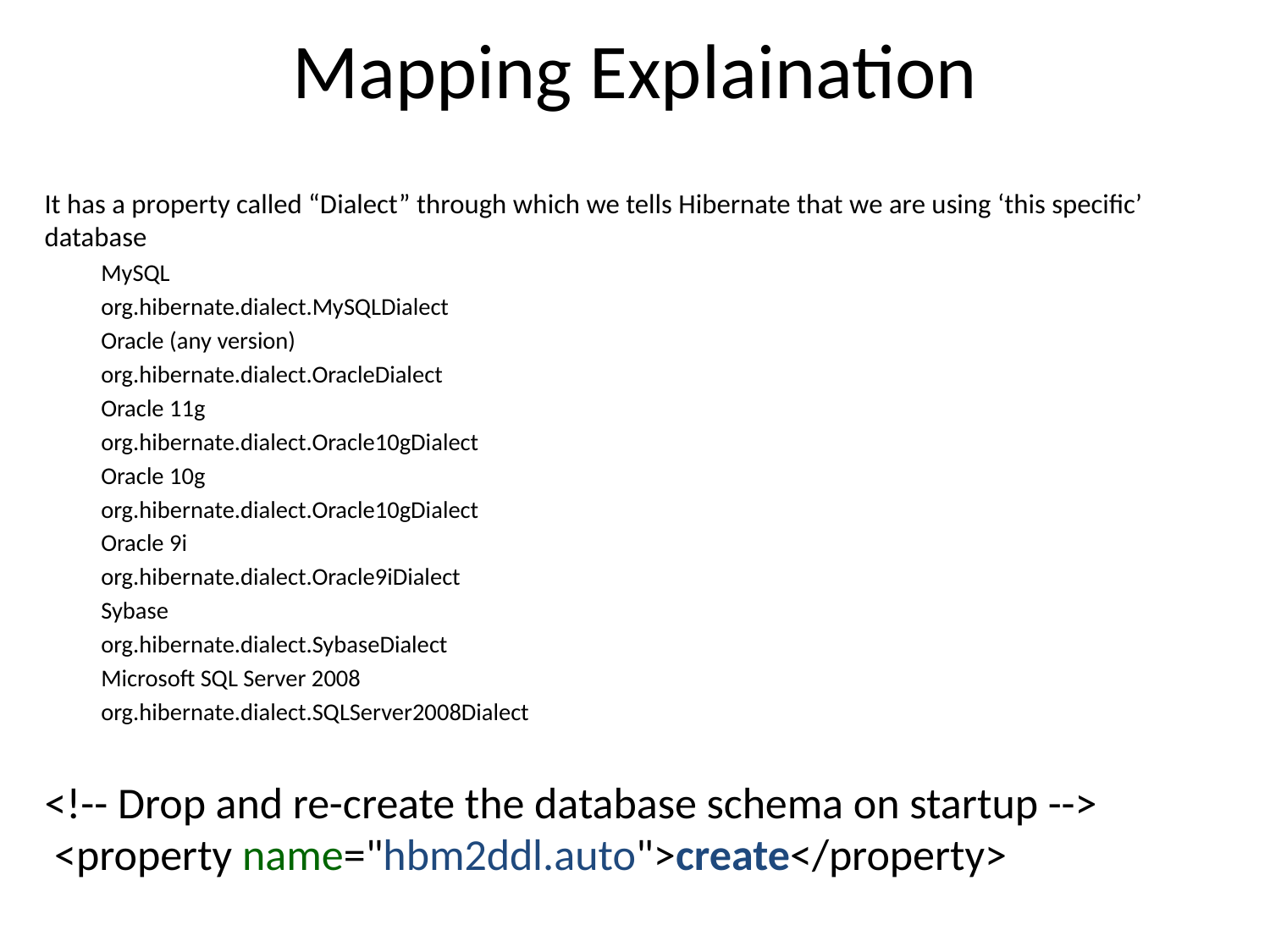

# Mapping Explaination
It has a property called “Dialect” through which we tells Hibernate that we are using ‘this specific’ database
MySQL
	org.hibernate.dialect.MySQLDialect
Oracle (any version)
	org.hibernate.dialect.OracleDialect
Oracle 11g
	org.hibernate.dialect.Oracle10gDialect
Oracle 10g
	org.hibernate.dialect.Oracle10gDialect
Oracle 9i
	org.hibernate.dialect.Oracle9iDialect
Sybase
	org.hibernate.dialect.SybaseDialect
Microsoft SQL Server 2008
	org.hibernate.dialect.SQLServer2008Dialect

<!-- Drop and re-create the database schema on startup -->
 <property name="hbm2ddl.auto">create</property>